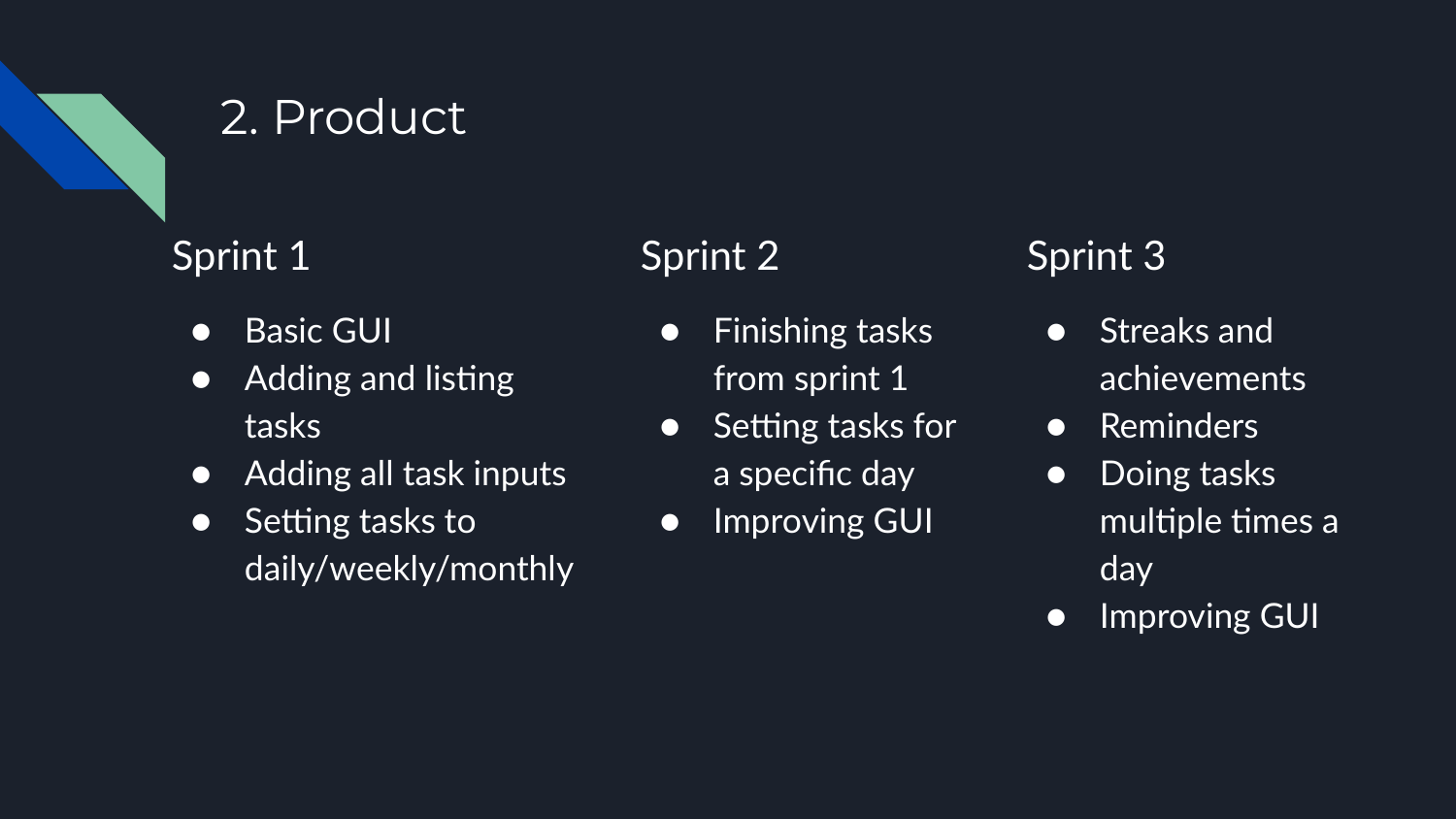

# 2. Product
Sprint 1
Basic GUI
Adding and listing tasks
Adding all task inputs
Setting tasks to daily/weekly/monthly
Sprint 2
Finishing tasks from sprint 1
Setting tasks for a specific day
Improving GUI
Sprint 3
Streaks and achievements
Reminders
Doing tasks multiple times a day
Improving GUI